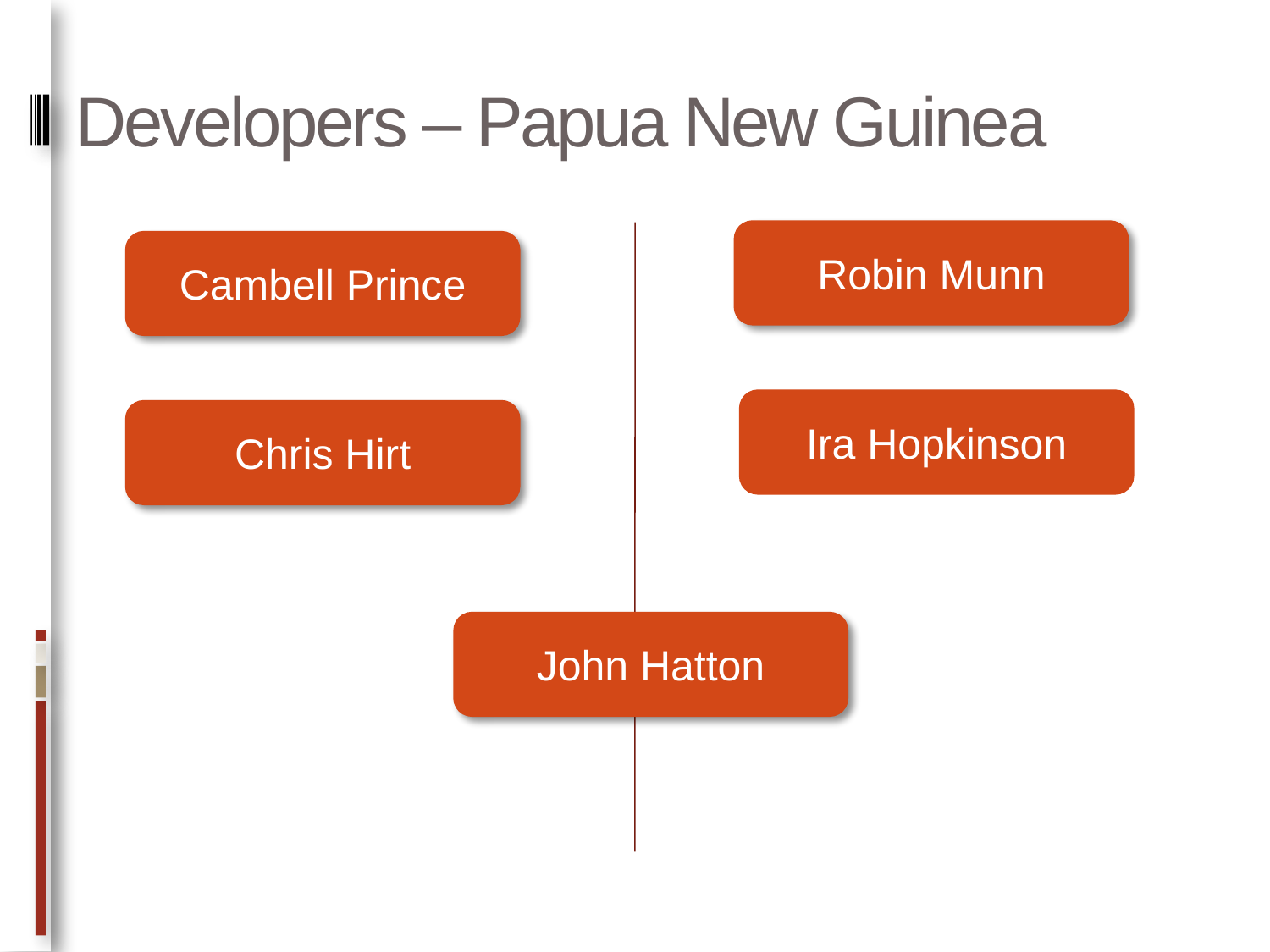

# Developers – Papua New Guinea
Robin Munn
Cambell Prince
Ira Hopkinson
Chris Hirt
John Hatton